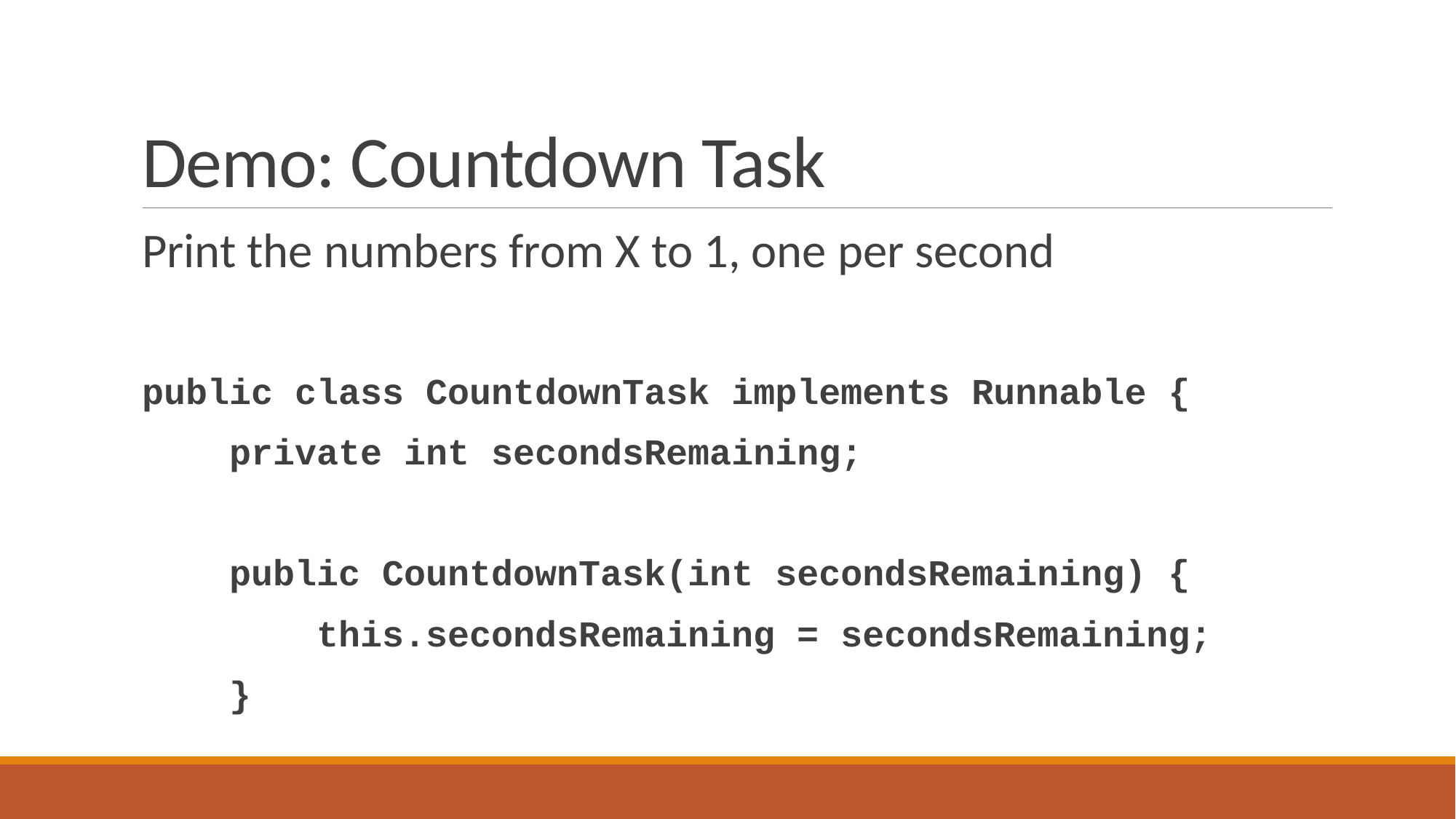

# Demo: Countdown Task
Print the numbers from X to 1, one per second

public class CountdownTask implements Runnable {
    private int secondsRemaining;

    public CountdownTask(int secondsRemaining) {
        this.secondsRemaining = secondsRemaining;
    }